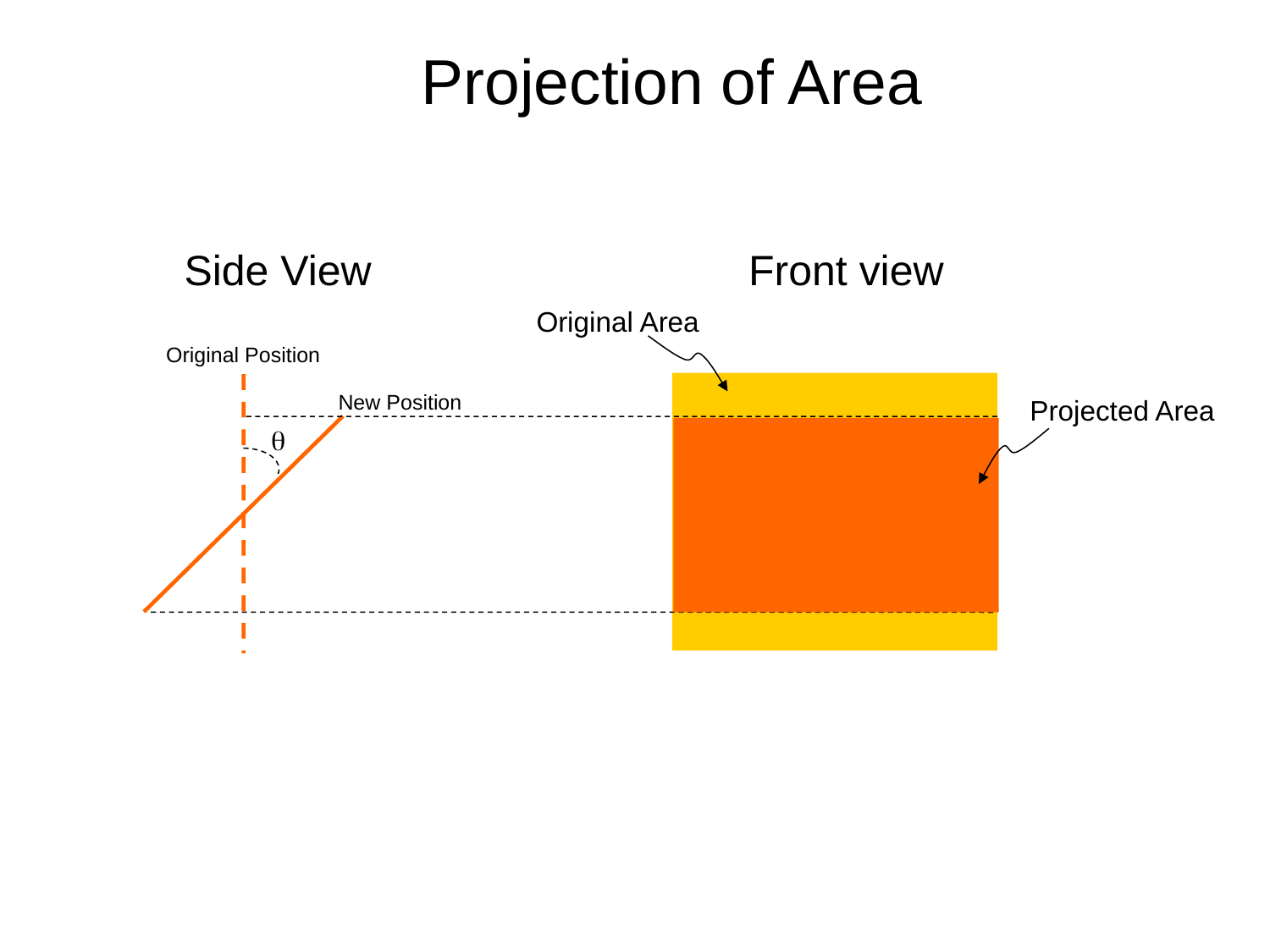

# Projection of Area
Side View
Front view
Original Area
Original Position

New Position
Projected Area

θ